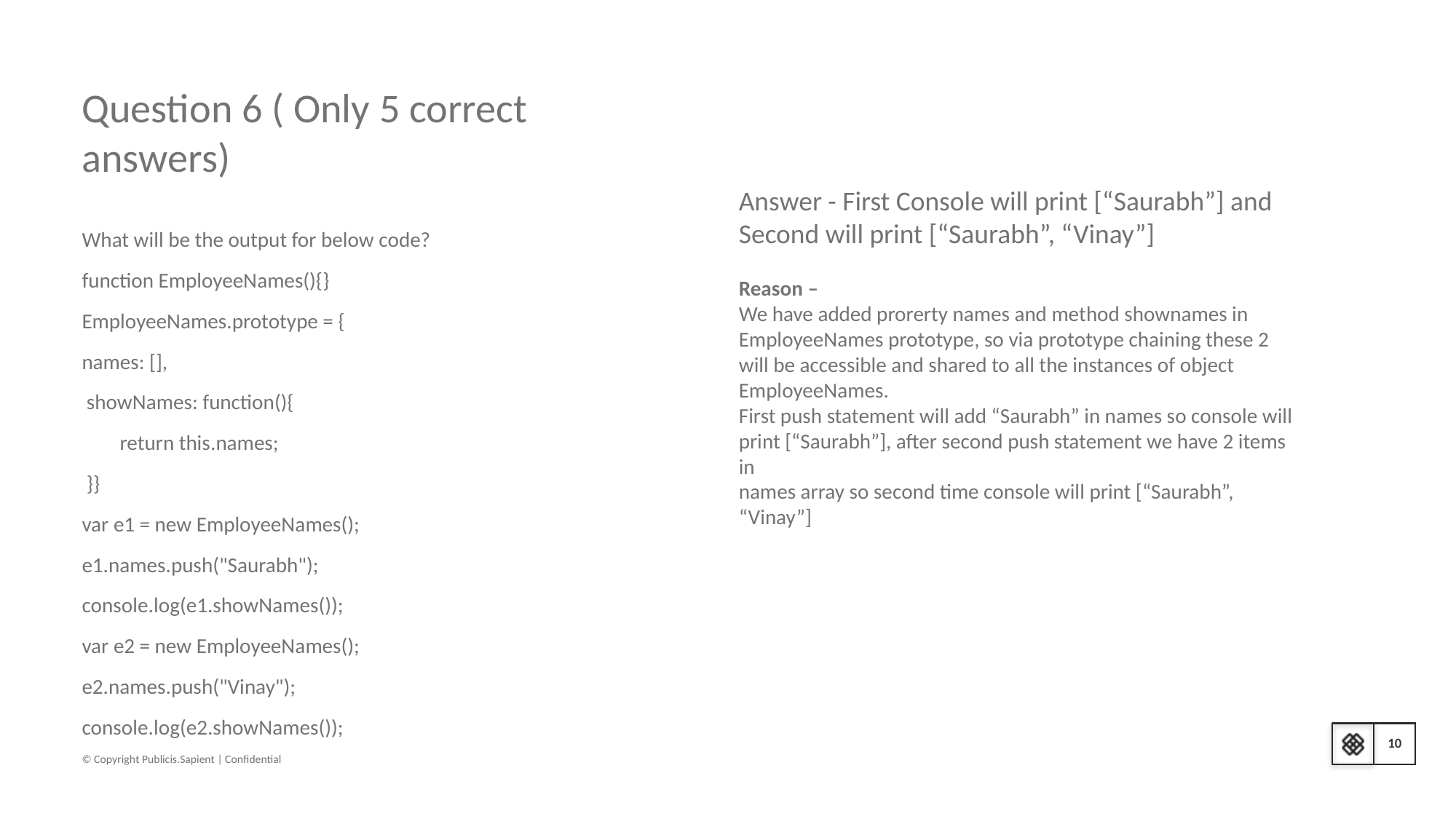

# Question 6 ( Only 5 correct answers)
Answer - First Console will print [“Saurabh”] and Second will print [“Saurabh”, “Vinay”]
What will be the output for below code?
function EmployeeNames(){}
EmployeeNames.prototype = {
names: [],
 showNames: function(){
        return this.names;
 }}
var e1 = new EmployeeNames();
e1.names.push("Saurabh");
console.log(e1.showNames());
var e2 = new EmployeeNames();
e2.names.push("Vinay");
console.log(e2.showNames());
Reason –
We have added prorerty names and method shownames in EmployeeNames prototype, so via prototype chaining these 2
will be accessible and shared to all the instances of object EmployeeNames.
First push statement will add “Saurabh” in names so console will print [“Saurabh”], after second push statement we have 2 items in
names array so second time console will print [“Saurabh”, “Vinay”]